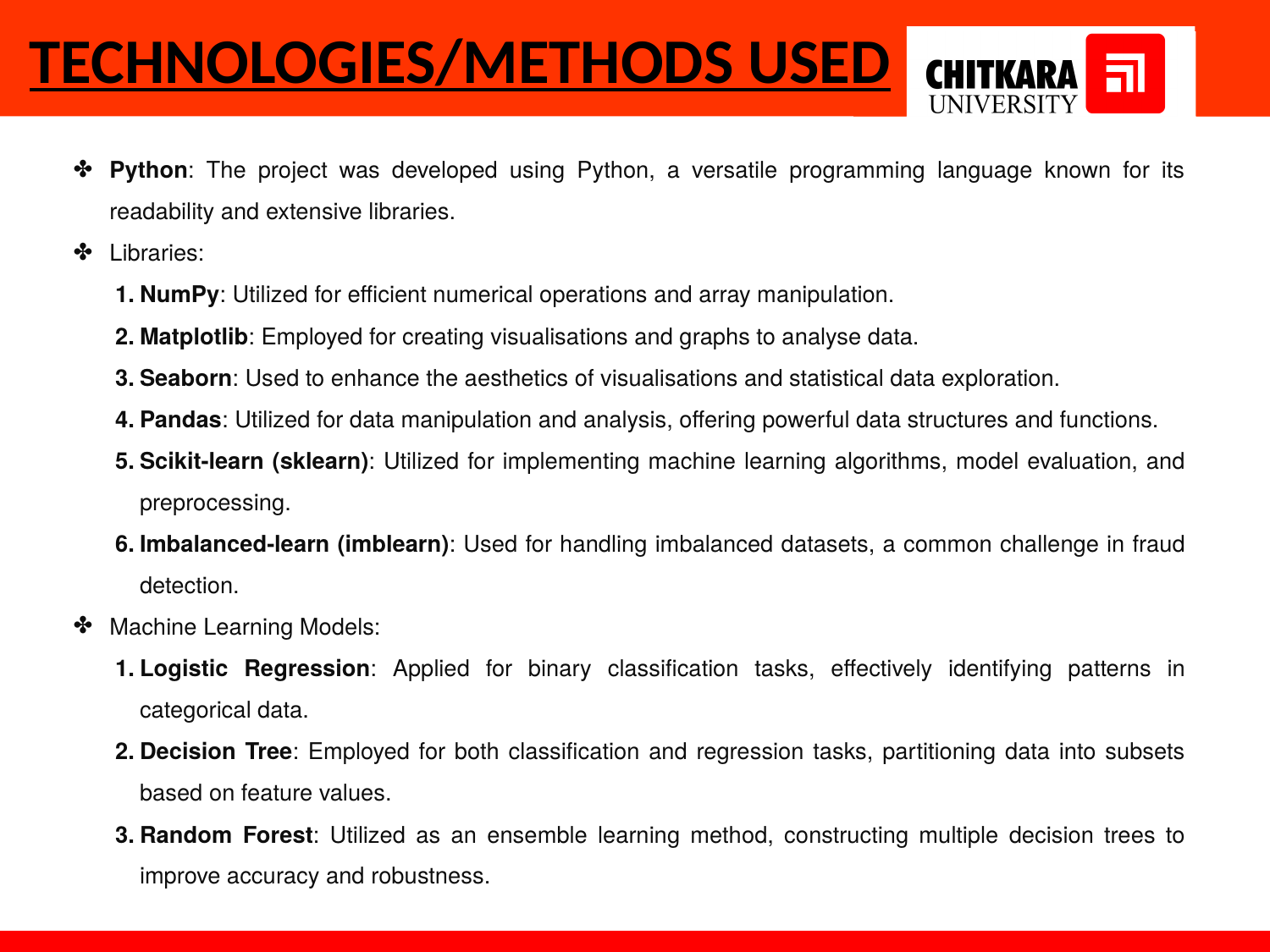

# TECHNOLOGIES/METHODS USED
Python: The project was developed using Python, a versatile programming language known for its readability and extensive libraries.
Libraries:
NumPy: Utilized for efficient numerical operations and array manipulation.
Matplotlib: Employed for creating visualisations and graphs to analyse data.
Seaborn: Used to enhance the aesthetics of visualisations and statistical data exploration.
Pandas: Utilized for data manipulation and analysis, offering powerful data structures and functions.
Scikit-learn (sklearn): Utilized for implementing machine learning algorithms, model evaluation, and preprocessing.
Imbalanced-learn (imblearn): Used for handling imbalanced datasets, a common challenge in fraud detection.
Machine Learning Models:
Logistic Regression: Applied for binary classification tasks, effectively identifying patterns in categorical data.
Decision Tree: Employed for both classification and regression tasks, partitioning data into subsets based on feature values.
Random Forest: Utilized as an ensemble learning method, constructing multiple decision trees to improve accuracy and robustness.
5